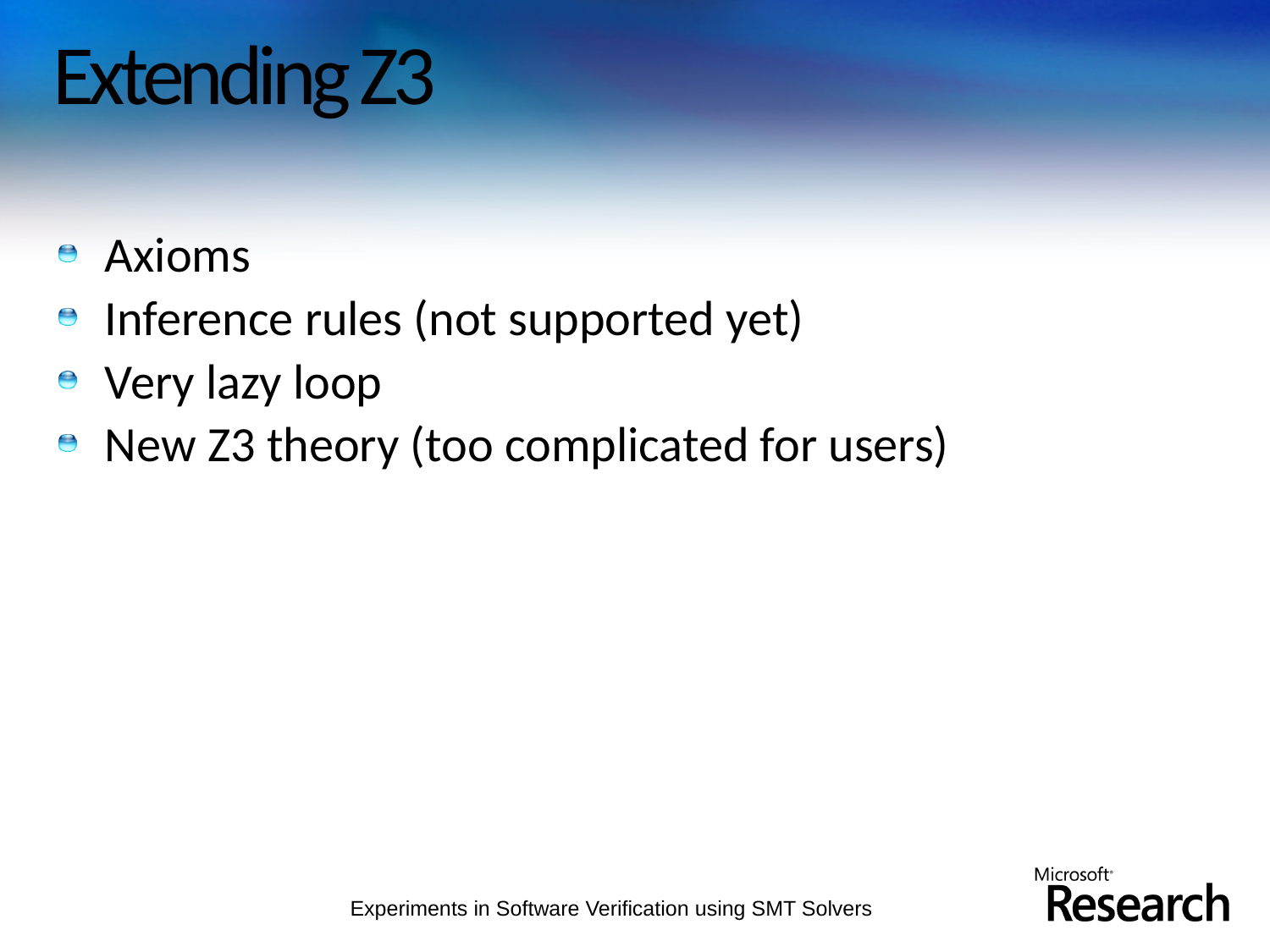

# Extending Z3
Axioms
Inference rules (not supported yet)
Very lazy loop
New Z3 theory (too complicated for users)
Experiments in Software Verification using SMT Solvers